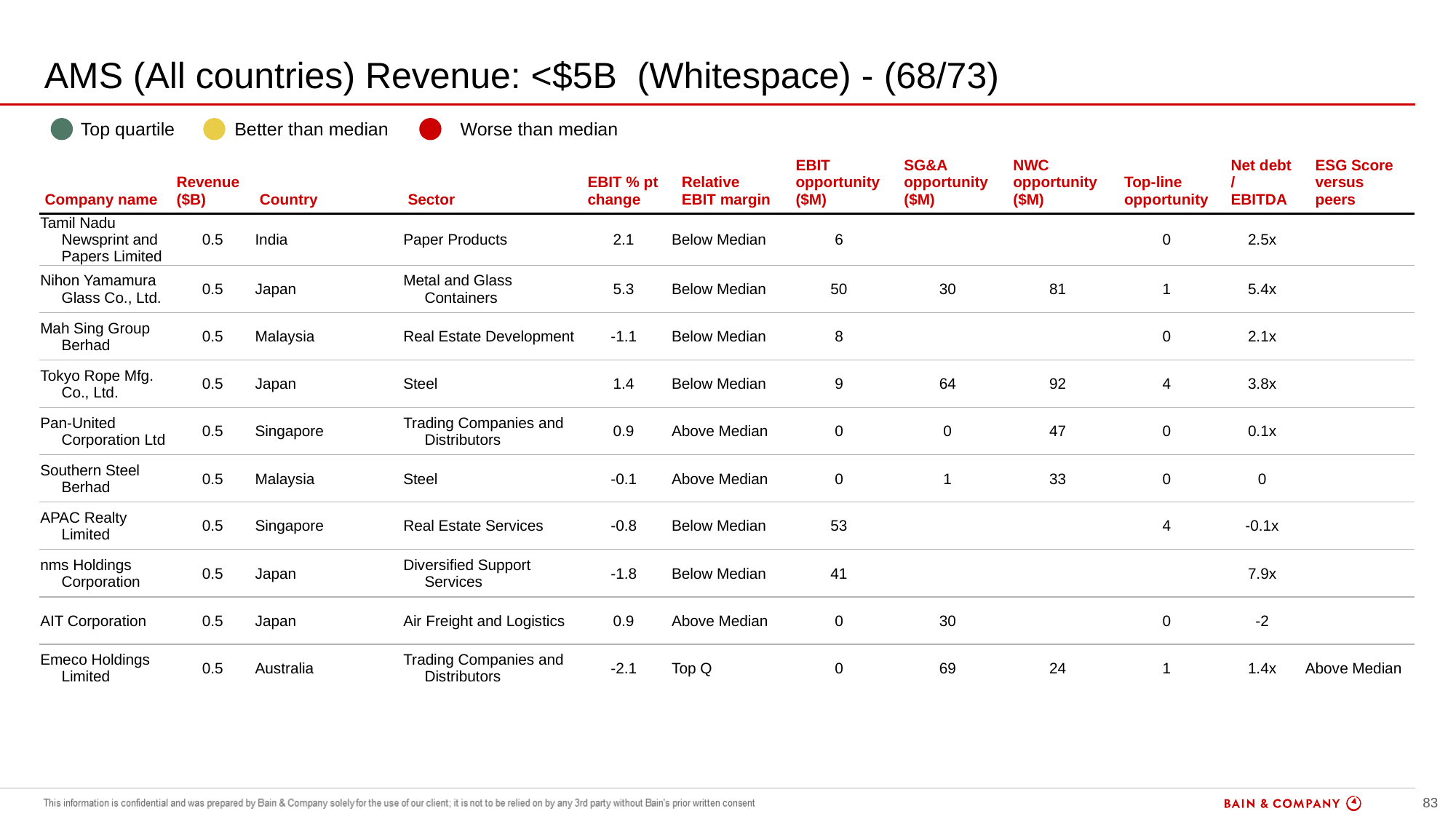

# AMS (All countries) Revenue: <$5B  (Whitespace) - (68/73)
|  | Top quartile |  | Better than median |  | Worse than median |
| --- | --- | --- | --- | --- | --- |
| Company name | Revenue ($B) | Country | Sector | EBIT % pt change | Relative EBIT margin | EBIT opportunity ($M) | SG&A opportunity ($M) | NWC opportunity ($M) | Top-line opportunity | Net debt / EBITDA | ESG Score versus peers |
| --- | --- | --- | --- | --- | --- | --- | --- | --- | --- | --- | --- |
| Tamil Nadu Newsprint and Papers Limited | 0.5 | India | Paper Products | 2.1 | Below Median | 6 |  |  | 0 | 2.5x |  |
| Nihon Yamamura Glass Co., Ltd. | 0.5 | Japan | Metal and Glass Containers | 5.3 | Below Median | 50 | 30 | 81 | 1 | 5.4x |  |
| Mah Sing Group Berhad | 0.5 | Malaysia | Real Estate Development | -1.1 | Below Median | 8 |  |  | 0 | 2.1x |  |
| Tokyo Rope Mfg. Co., Ltd. | 0.5 | Japan | Steel | 1.4 | Below Median | 9 | 64 | 92 | 4 | 3.8x |  |
| Pan-United Corporation Ltd | 0.5 | Singapore | Trading Companies and Distributors | 0.9 | Above Median | 0 | 0 | 47 | 0 | 0.1x |  |
| Southern Steel Berhad | 0.5 | Malaysia | Steel | -0.1 | Above Median | 0 | 1 | 33 | 0 | 0 |  |
| APAC Realty Limited | 0.5 | Singapore | Real Estate Services | -0.8 | Below Median | 53 |  |  | 4 | -0.1x |  |
| nms Holdings Corporation | 0.5 | Japan | Diversified Support Services | -1.8 | Below Median | 41 |  |  |  | 7.9x |  |
| AIT Corporation | 0.5 | Japan | Air Freight and Logistics | 0.9 | Above Median | 0 | 30 |  | 0 | -2 |  |
| Emeco Holdings Limited | 0.5 | Australia | Trading Companies and Distributors | -2.1 | Top Q | 0 | 69 | 24 | 1 | 1.4x | Above Median |